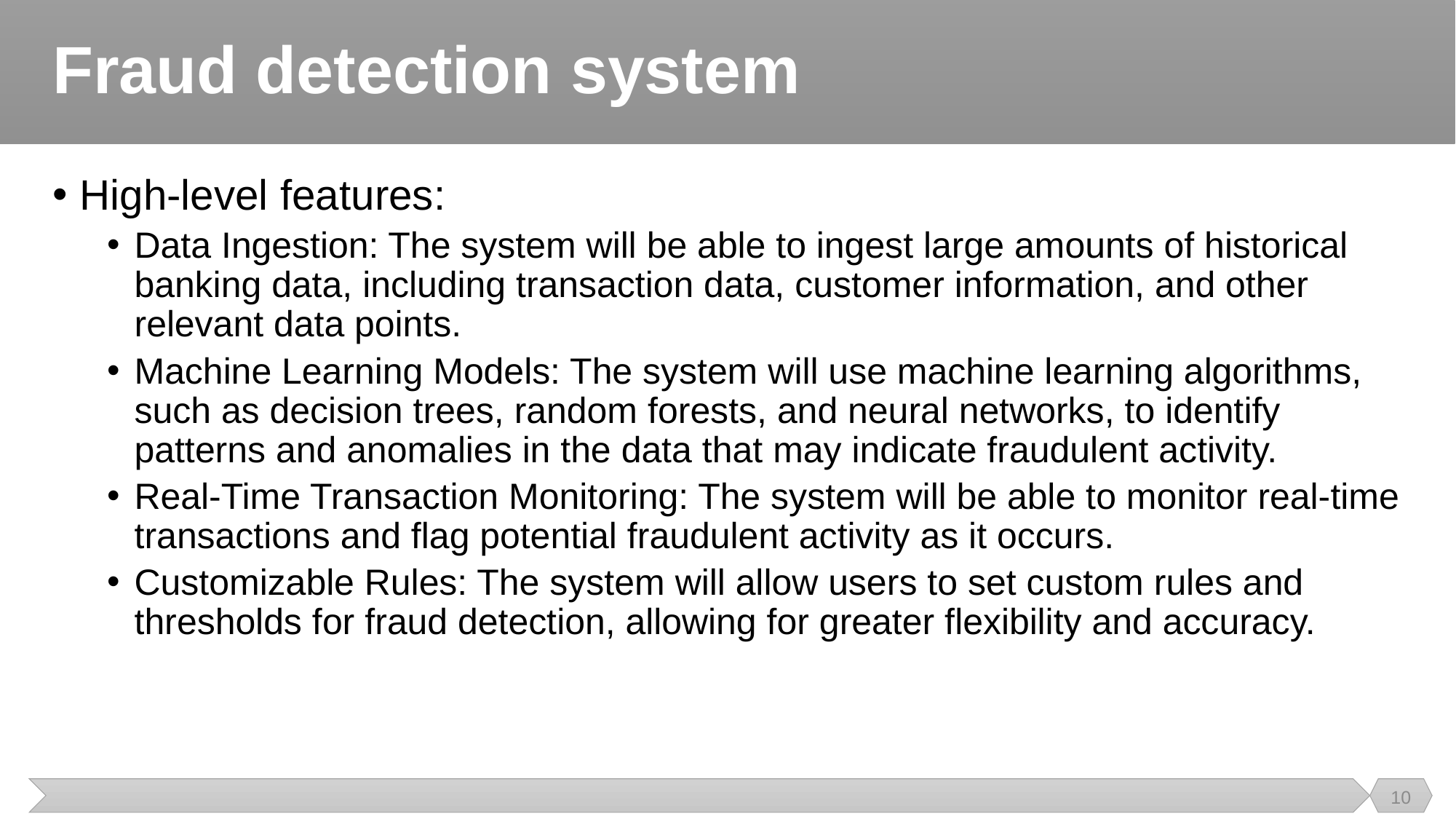

# Fraud detection system
High-level features:
Data Ingestion: The system will be able to ingest large amounts of historical banking data, including transaction data, customer information, and other relevant data points.
Machine Learning Models: The system will use machine learning algorithms, such as decision trees, random forests, and neural networks, to identify patterns and anomalies in the data that may indicate fraudulent activity.
Real-Time Transaction Monitoring: The system will be able to monitor real-time transactions and flag potential fraudulent activity as it occurs.
Customizable Rules: The system will allow users to set custom rules and thresholds for fraud detection, allowing for greater flexibility and accuracy.
10